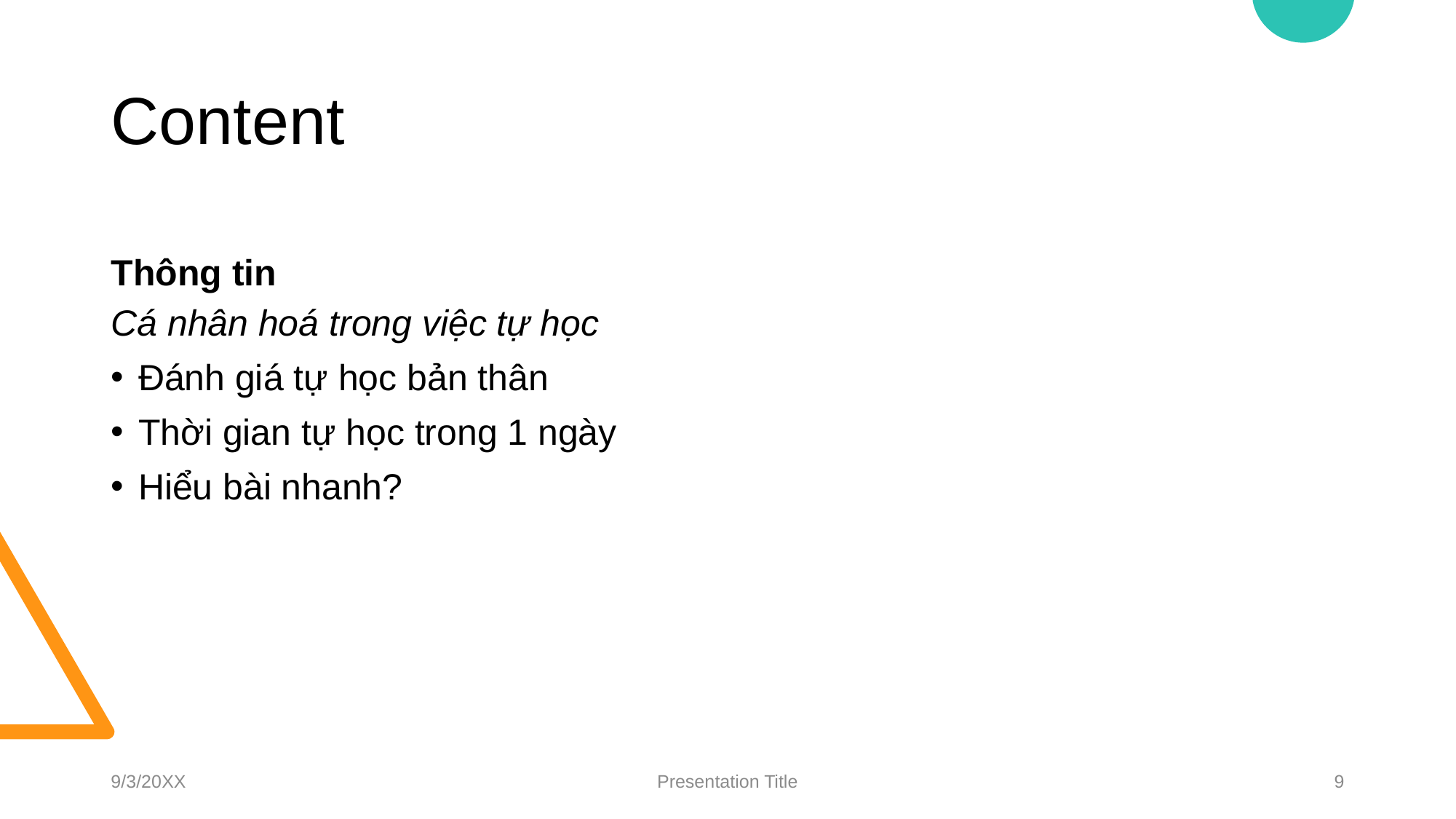

# Content
Thông tin
Cá nhân hoá trong việc tự học
Đánh giá tự học bản thân
Thời gian tự học trong 1 ngày
Hiểu bài nhanh?

9/3/20XX
Presentation Title
9